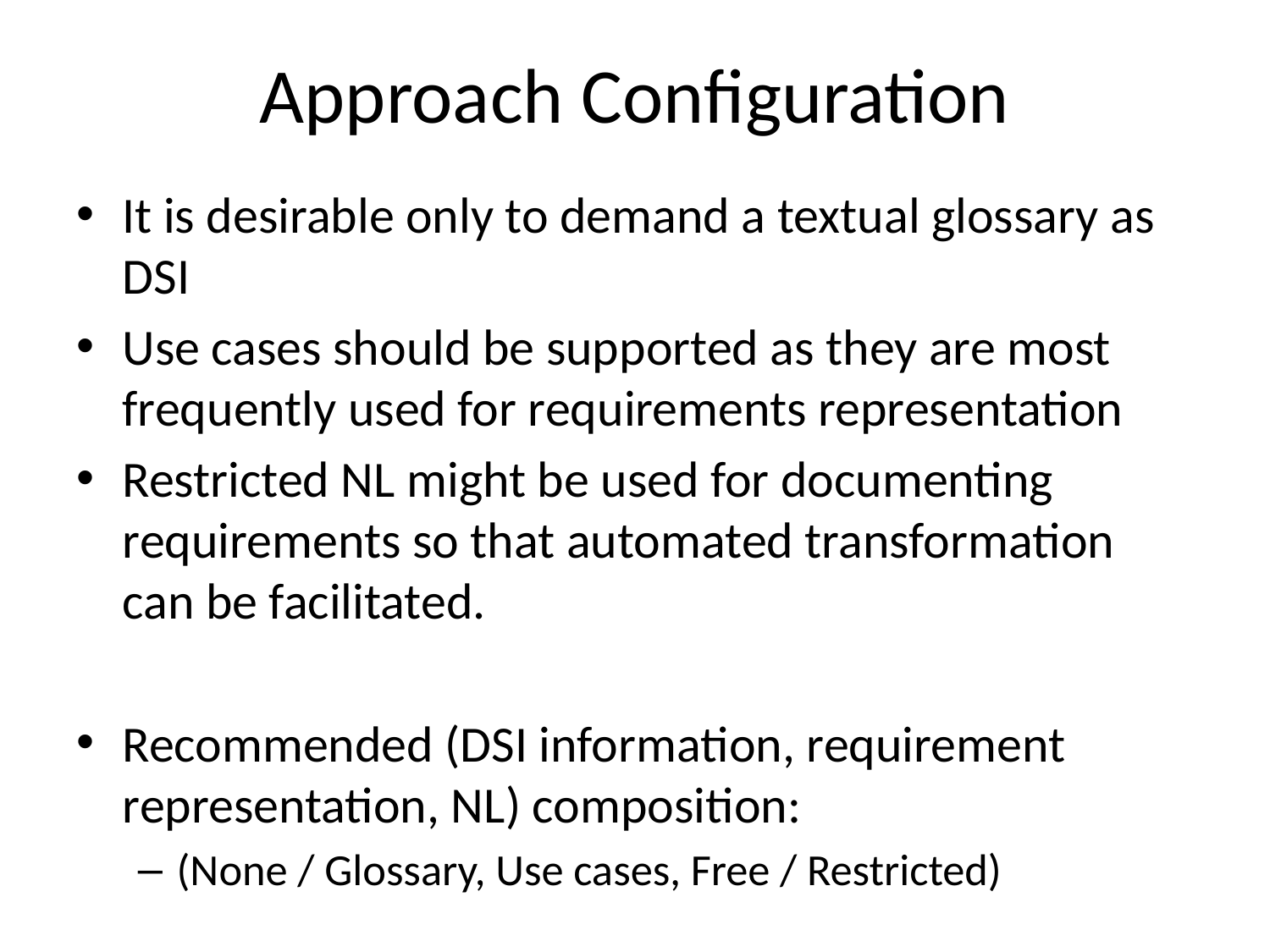

# Approach Configuration
It is desirable only to demand a textual glossary as DSI
Use cases should be supported as they are most frequently used for requirements representation
Restricted NL might be used for documenting requirements so that automated transformation can be facilitated.

Recommended (DSI information, requirement representation, NL) composition:
(None / Glossary, Use cases, Free / Restricted)